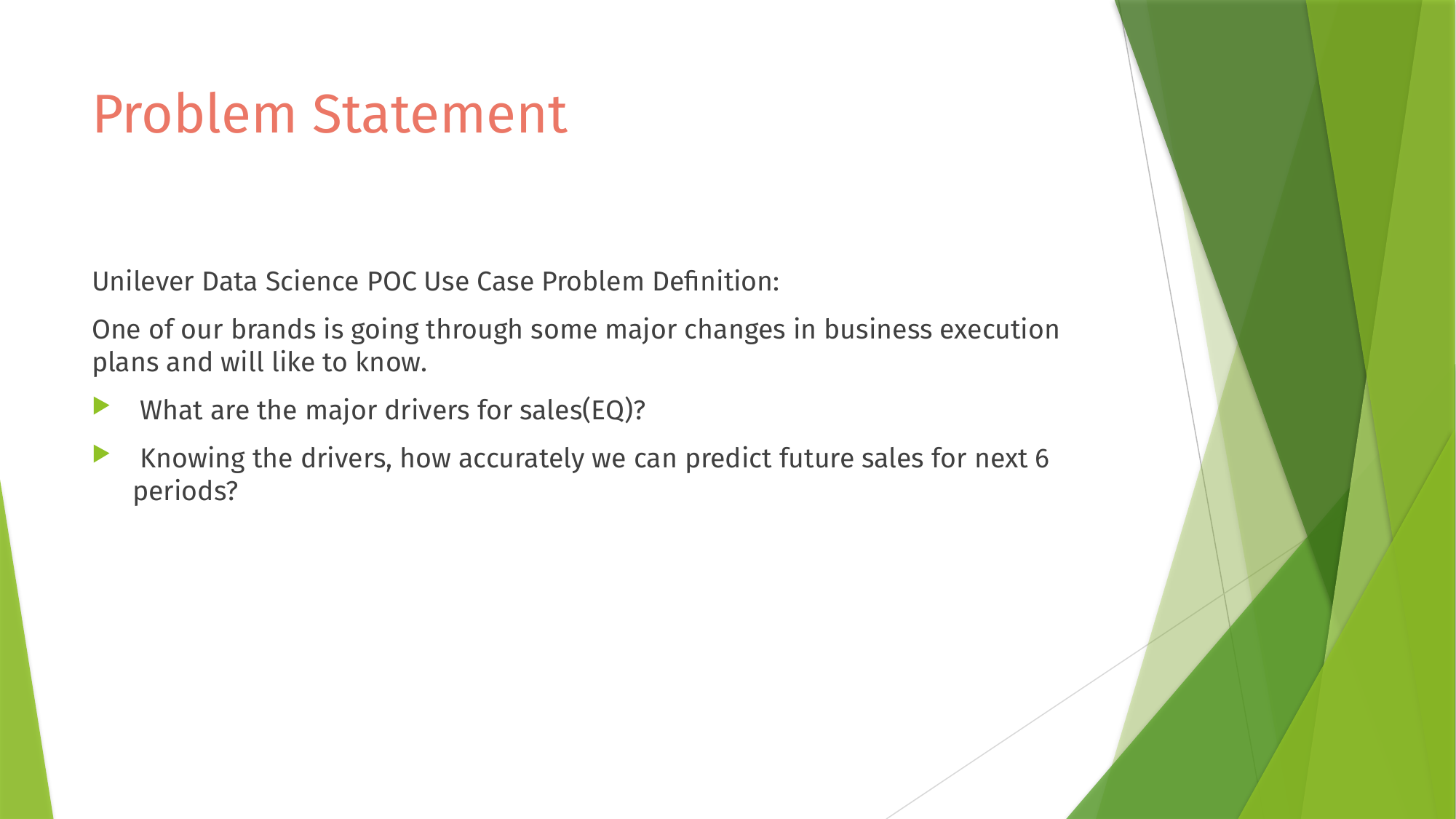

# Problem Statement
Unilever Data Science POC Use Case Problem Definition:
One of our brands is going through some major changes in business execution    plans and will like to know.
 What are the major drivers for sales(EQ)?
 Knowing the drivers, how accurately we can predict future sales for next 6 periods?